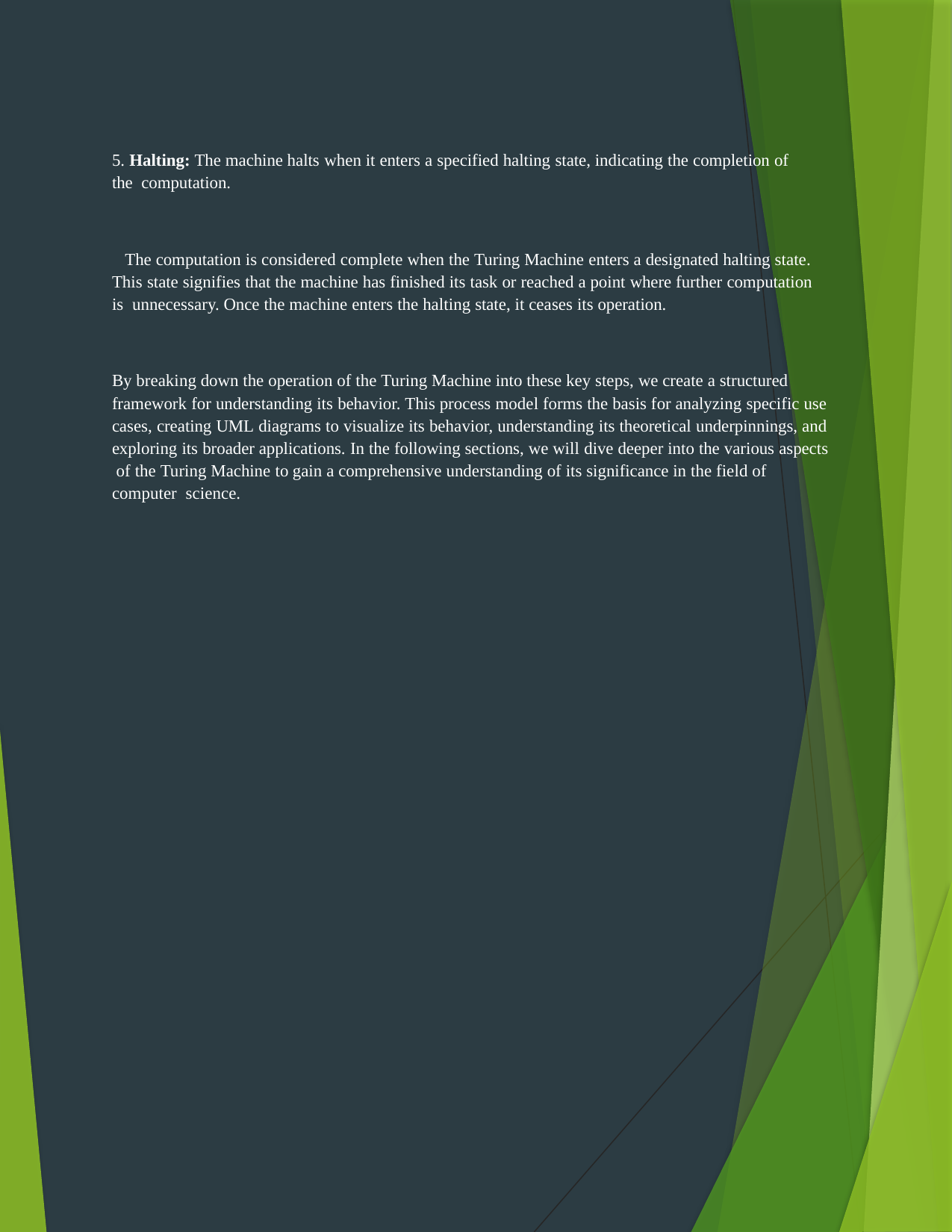

5. Halting: The machine halts when it enters a specified halting state, indicating the completion of the  computation.
The computation is considered complete when the Turing Machine enters a designated halting state.  This state signifies that the machine has finished its task or reached a point where further computation is  unnecessary. Once the machine enters the halting state, it ceases its operation.
By breaking down the operation of the Turing Machine into these key steps, we create a structured  framework for understanding its behavior. This process model forms the basis for analyzing specific use  cases, creating UML diagrams to visualize its behavior, understanding its theoretical underpinnings, and  exploring its broader applications. In the following sections, we will dive deeper into the various aspects  of the Turing Machine to gain a comprehensive understanding of its significance in the field of computer  science.